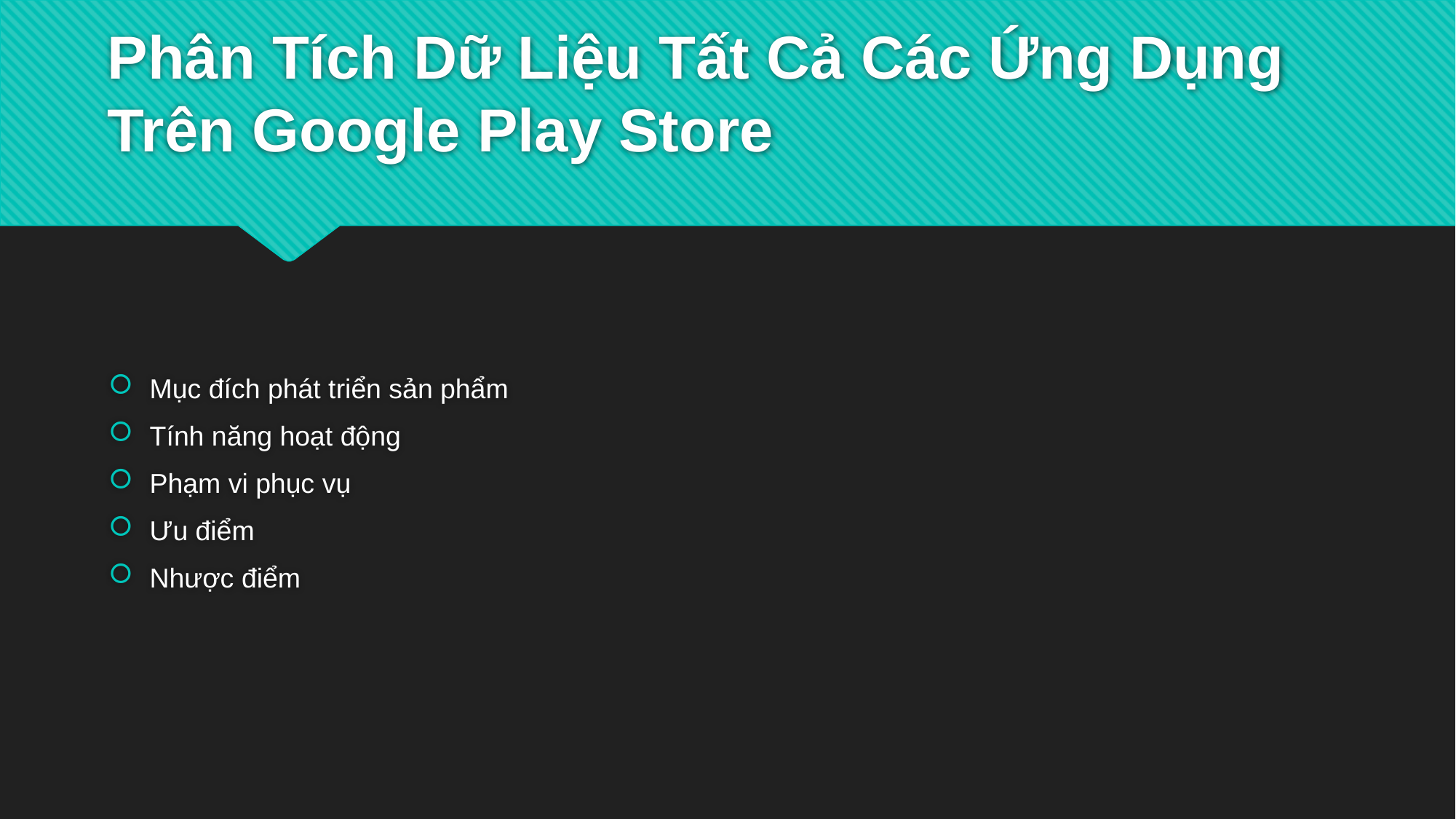

# Phân Tích Dữ Liệu Tất Cả Các Ứng Dụng Trên Google Play Store
Mục đích phát triển sản phẩm
Tính năng hoạt động
Phạm vi phục vụ
Ưu điểm
Nhược điểm